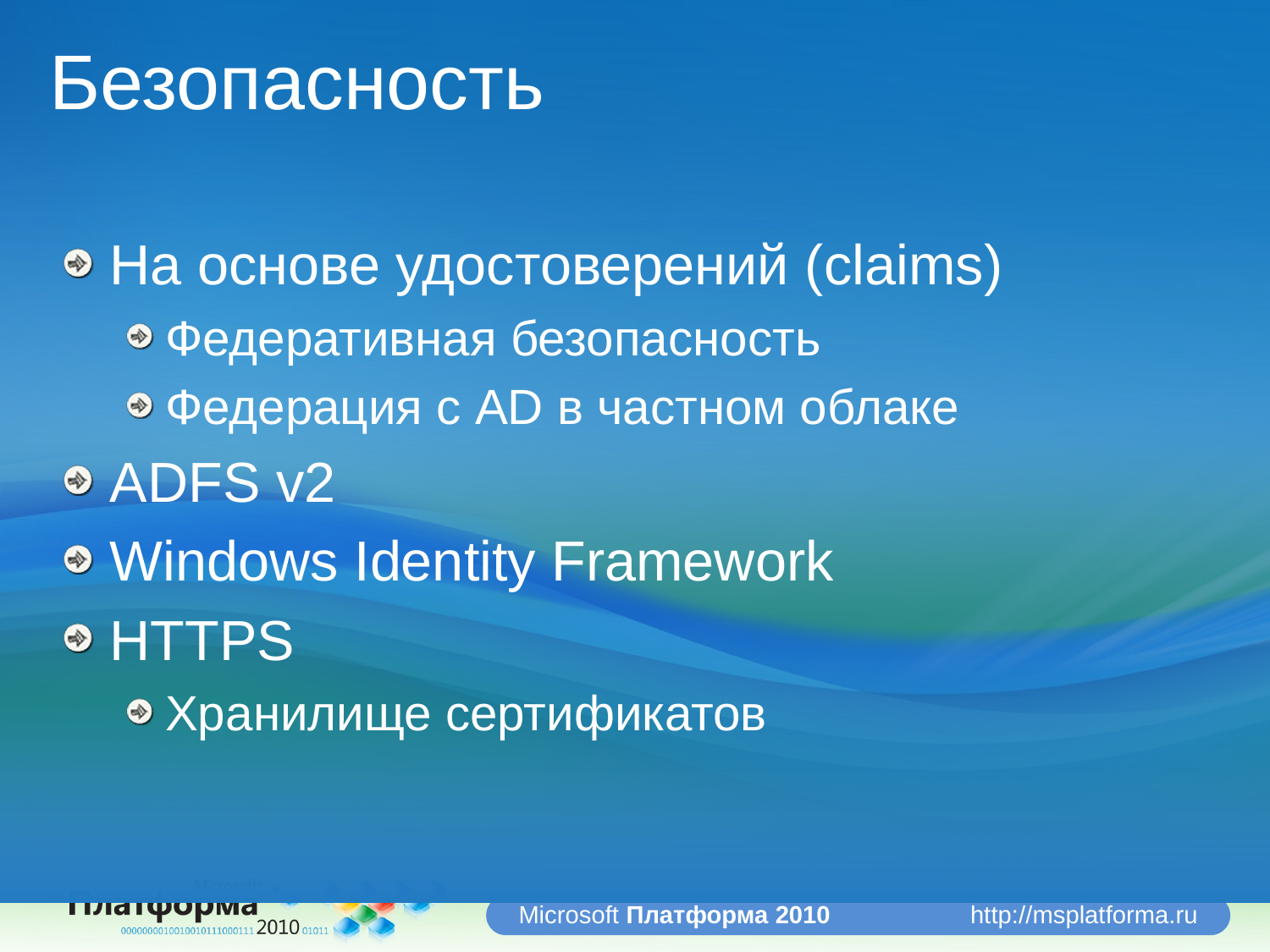

# Безопасность
На основе удостоверений (claims)
Федеративная безопасность
Федерация с AD в частном облаке
ADFS v2
Windows Identity Framework
HTTPS
Хранилище сертификатов